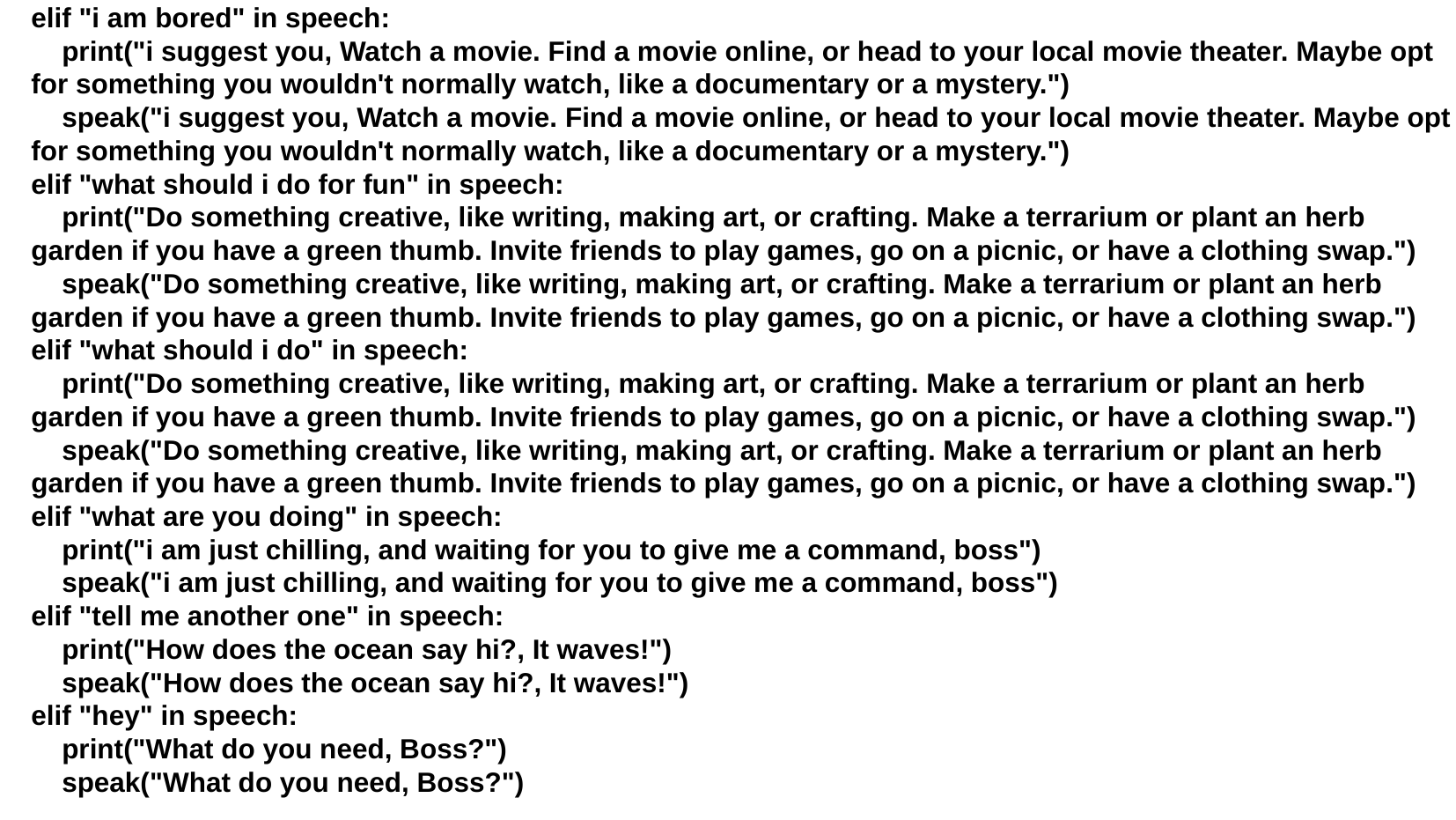

# elif "i am bored" in speech: print("i suggest you, Watch a movie. Find a movie online, or head to your local movie theater. Maybe opt for something you wouldn't normally watch, like a documentary or a mystery.") speak("i suggest you, Watch a movie. Find a movie online, or head to your local movie theater. Maybe opt for something you wouldn't normally watch, like a documentary or a mystery.") elif "what should i do for fun" in speech: print("Do something creative, like writing, making art, or crafting. Make a terrarium or plant an herb garden if you have a green thumb. Invite friends to play games, go on a picnic, or have a clothing swap.") speak("Do something creative, like writing, making art, or crafting. Make a terrarium or plant an herb garden if you have a green thumb. Invite friends to play games, go on a picnic, or have a clothing swap.") elif "what should i do" in speech: print("Do something creative, like writing, making art, or crafting. Make a terrarium or plant an herb garden if you have a green thumb. Invite friends to play games, go on a picnic, or have a clothing swap.") speak("Do something creative, like writing, making art, or crafting. Make a terrarium or plant an herb garden if you have a green thumb. Invite friends to play games, go on a picnic, or have a clothing swap.") elif "what are you doing" in speech: print("i am just chilling, and waiting for you to give me a command, boss") speak("i am just chilling, and waiting for you to give me a command, boss") elif "tell me another one" in speech: print("How does the ocean say hi?, It waves!") speak("How does the ocean say hi?, It waves!") elif "hey" in speech: print("What do you need, Boss?") speak("What do you need, Boss?")